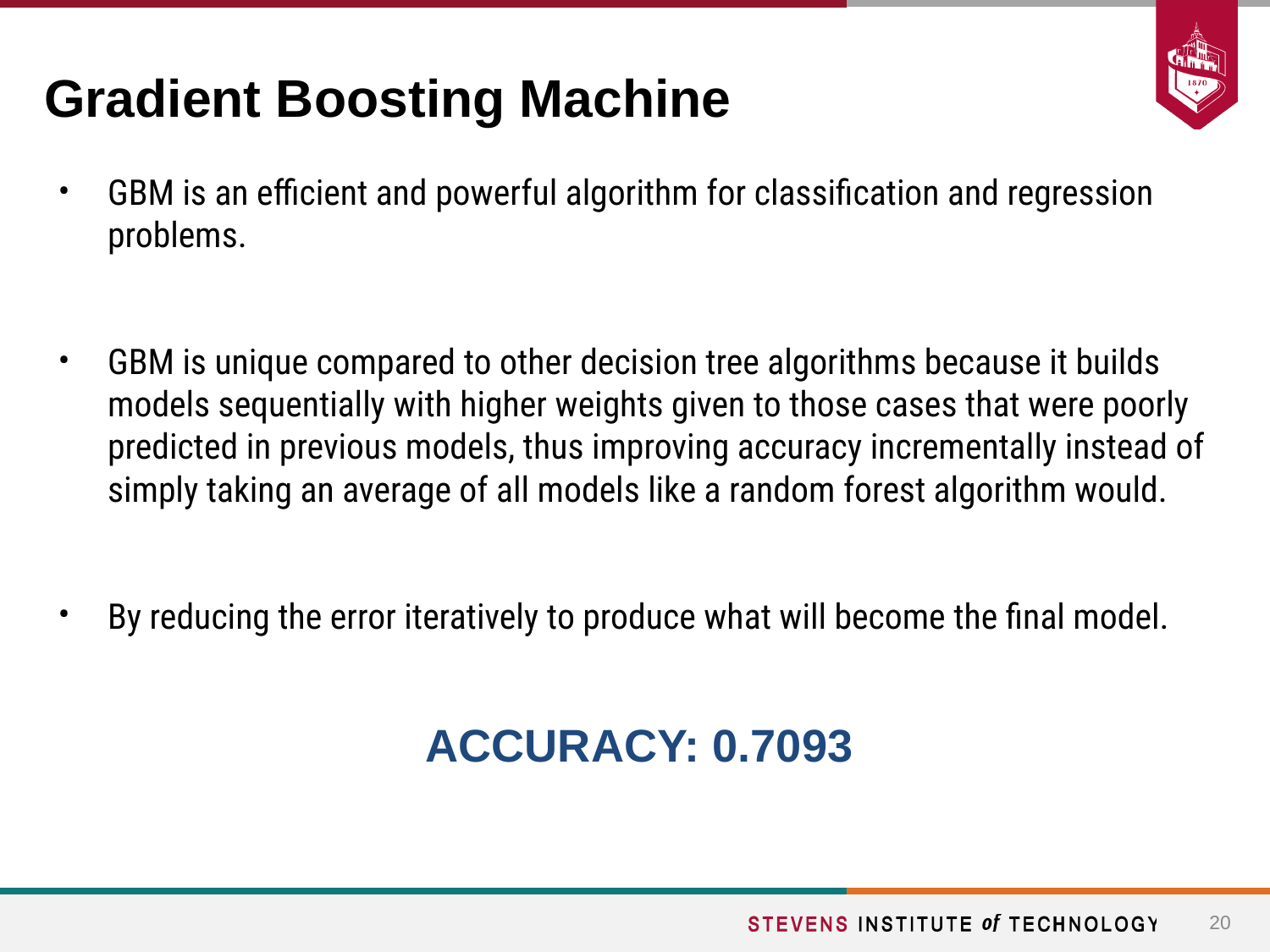

# Gradient Boosting Machine
GBM is an efficient and powerful algorithm for classification and regression problems.

GBM is unique compared to other decision tree algorithms because it builds models sequentially with higher weights given to those cases that were poorly predicted in previous models, thus improving accuracy incrementally instead of simply taking an average of all models like a random forest algorithm would.

By reducing the error iteratively to produce what will become the final model.

ACCURACY: 0.7093
20